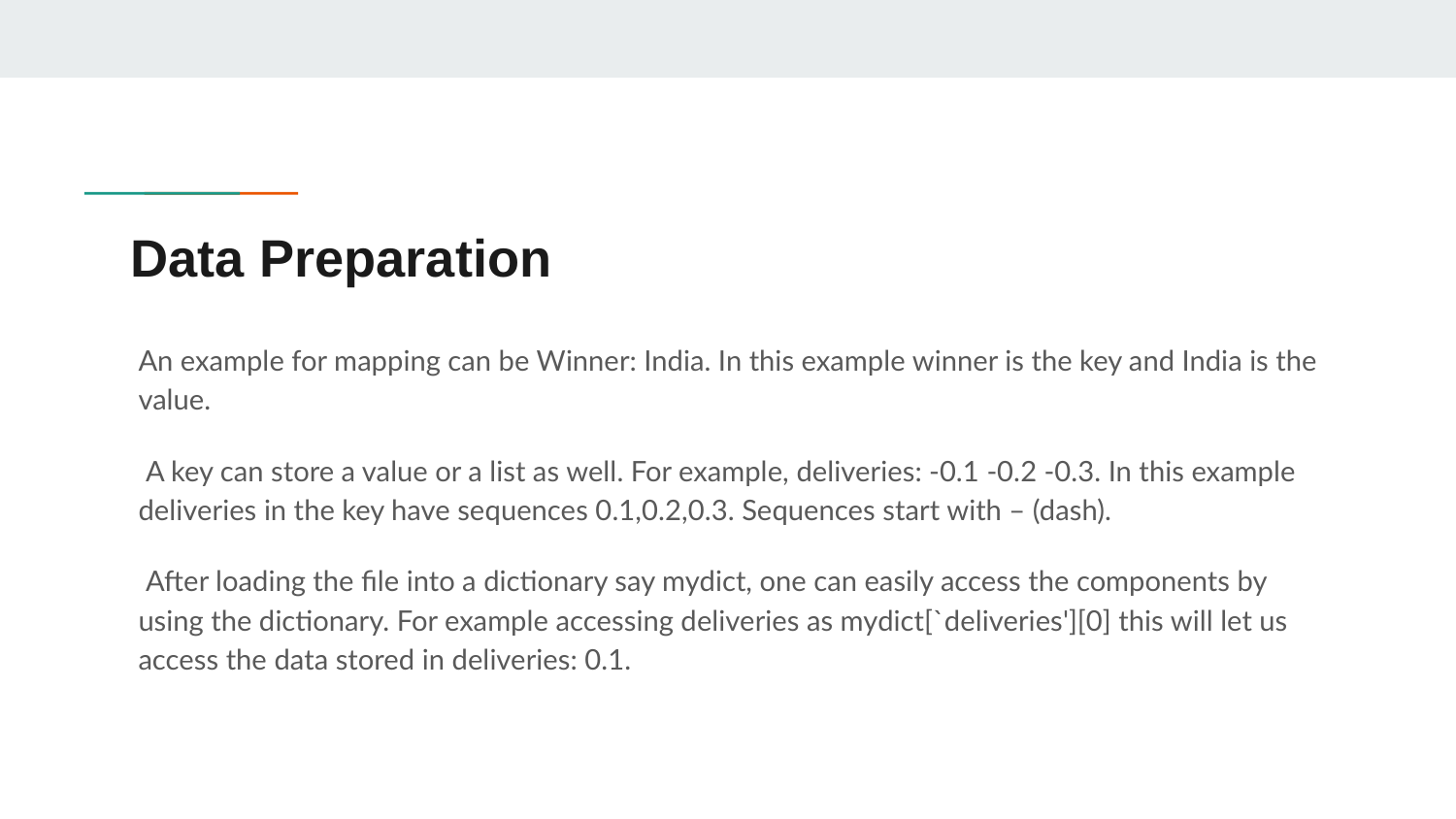

# Data Preparation
An example for mapping can be Winner: India. In this example winner is the key and India is the value.
 A key can store a value or a list as well. For example, deliveries: -0.1 -0.2 -0.3. In this example deliveries in the key have sequences 0.1,0.2,0.3. Sequences start with – (dash).
 After loading the file into a dictionary say mydict, one can easily access the components by using the dictionary. For example accessing deliveries as mydict[`deliveries'][0] this will let us access the data stored in deliveries: 0.1.